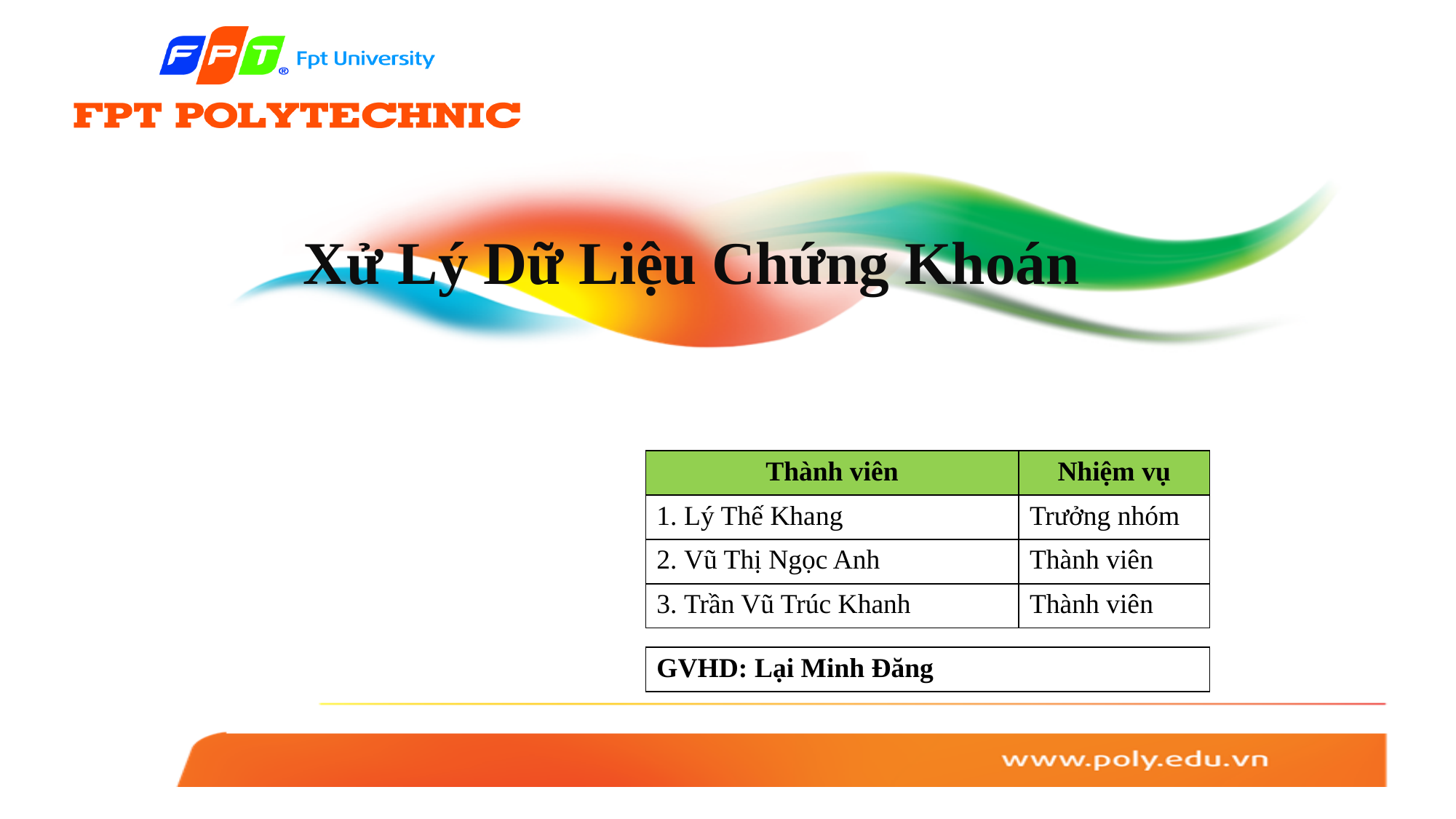

# Xử Lý Dữ Liệu Chứng Khoán
| Thành viên | Nhiệm vụ |
| --- | --- |
| 1. Lý Thế Khang | Trưởng nhóm |
| 2. Vũ Thị Ngọc Anh | Thành viên |
| 3. Trần Vũ Trúc Khanh | Thành viên |
| GVHD: Lại Minh Đăng |
| --- |